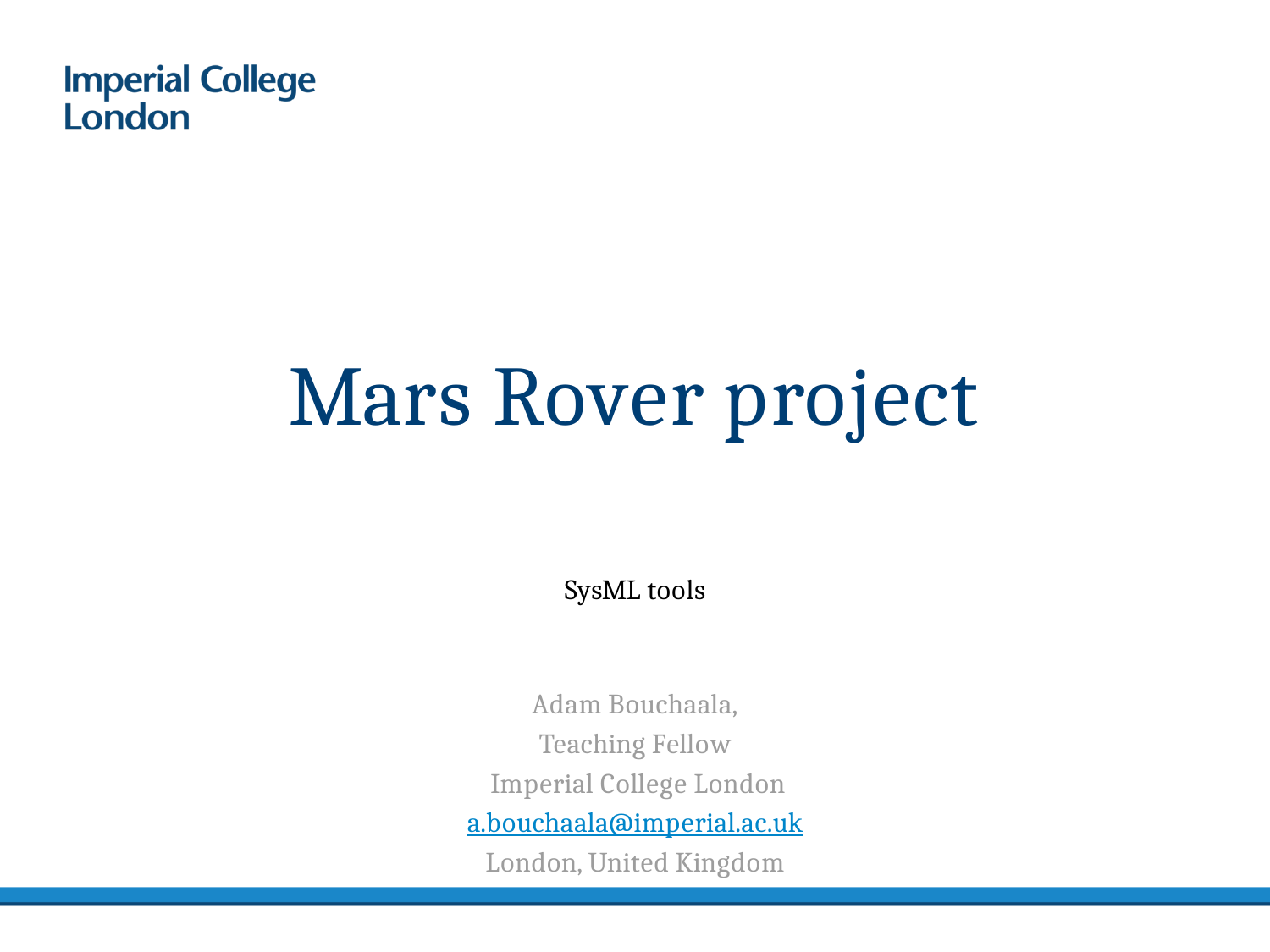

# Mars Rover project
SysML tools
Adam Bouchaala,
Teaching Fellow
 Imperial College London
a.bouchaala@imperial.ac.uk
London, United Kingdom